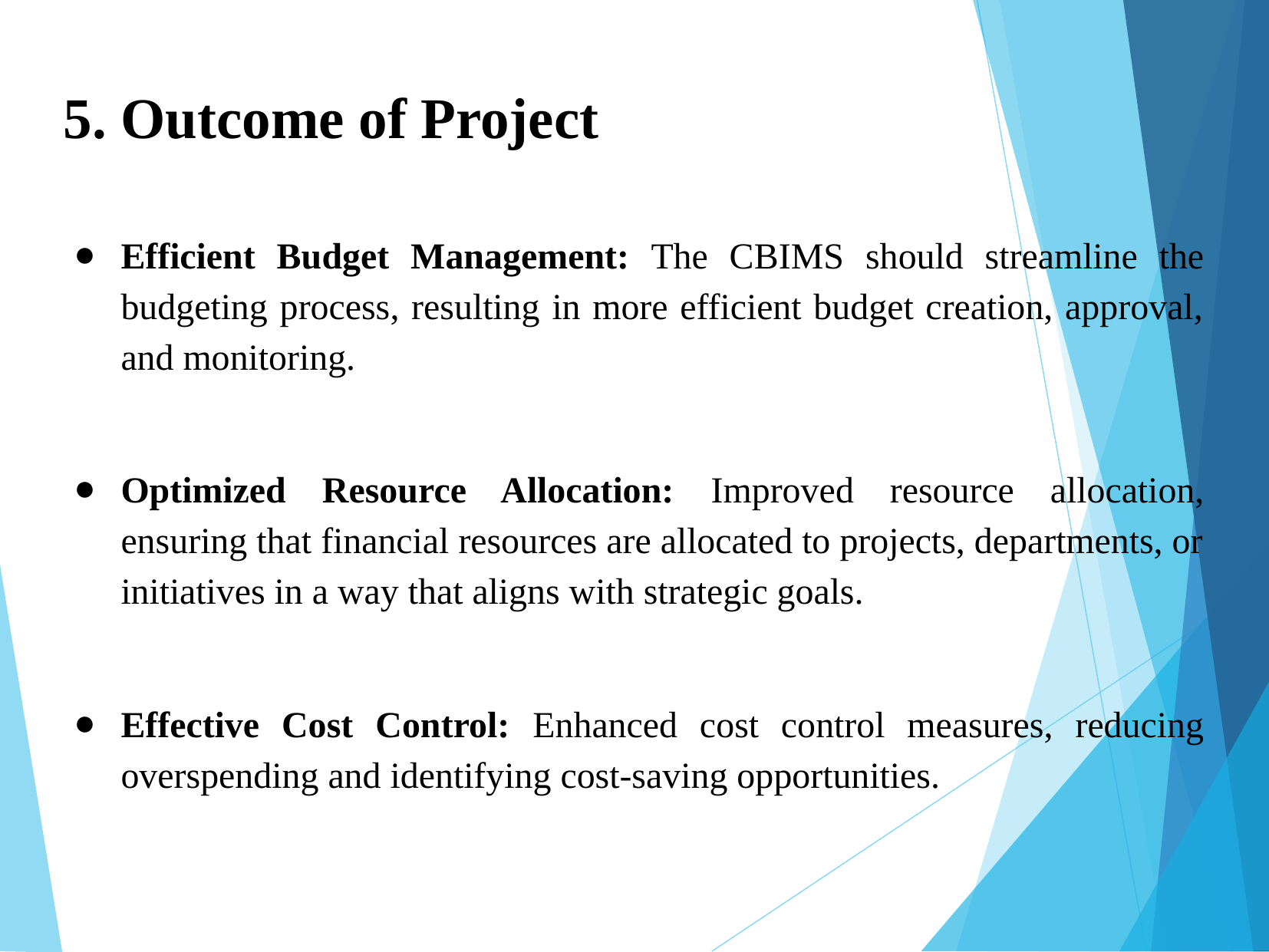

5. Outcome of Project
Efficient Budget Management: The CBIMS should streamline the budgeting process, resulting in more efficient budget creation, approval, and monitoring.

Optimized Resource Allocation: Improved resource allocation, ensuring that financial resources are allocated to projects, departments, or initiatives in a way that aligns with strategic goals.

Effective Cost Control: Enhanced cost control measures, reducing overspending and identifying cost-saving opportunities.